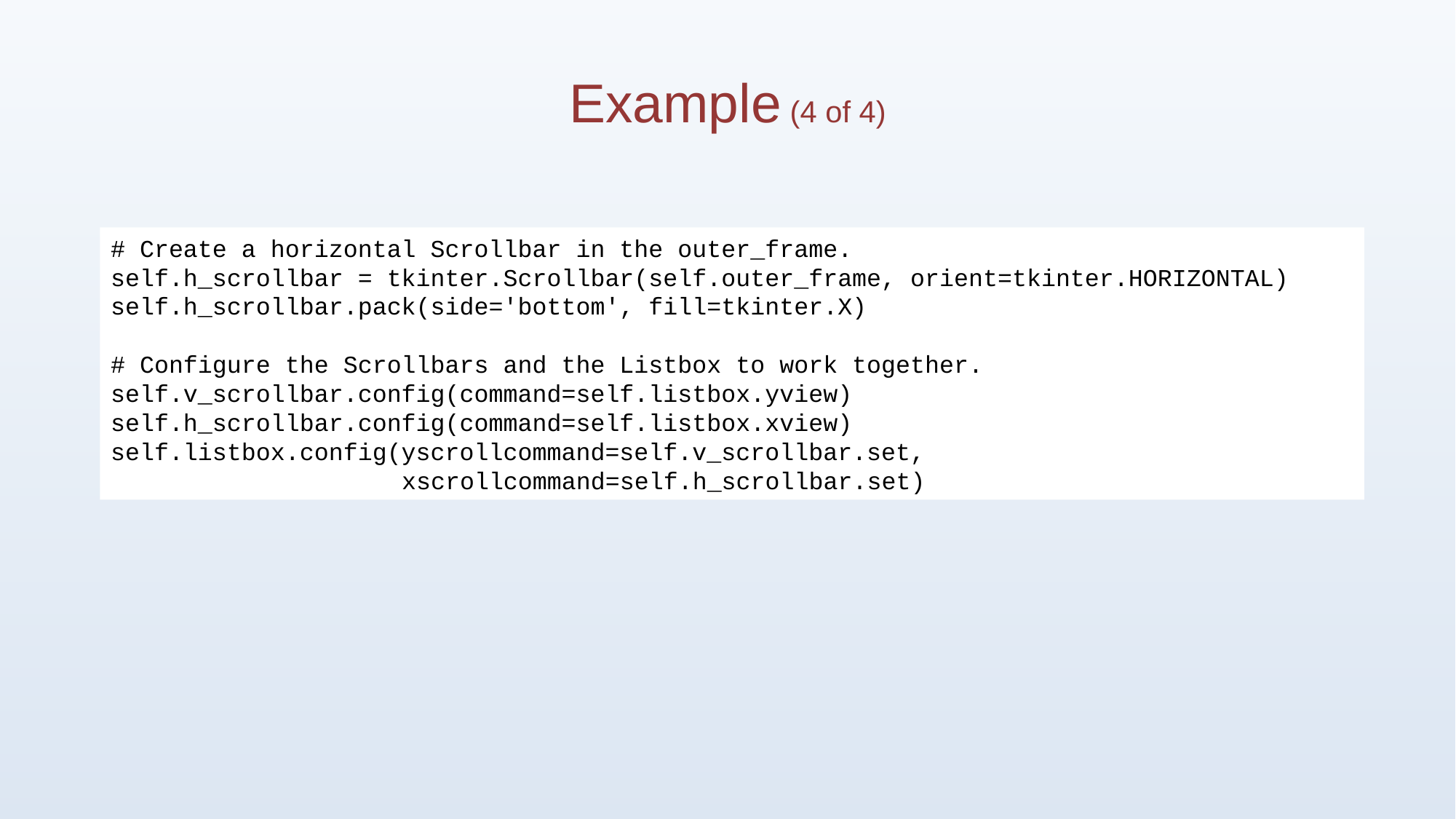

# Example (4 of 4)
# Create a horizontal Scrollbar in the outer_frame.
self.h_scrollbar = tkinter.Scrollbar(self.outer_frame, orient=tkinter.HORIZONTAL)
self.h_scrollbar.pack(side='bottom', fill=tkinter.X)

# Configure the Scrollbars and the Listbox to work together.
self.v_scrollbar.config(command=self.listbox.yview)
self.h_scrollbar.config(command=self.listbox.xview)
self.listbox.config(yscrollcommand=self.v_scrollbar.set,
                    xscrollcommand=self.h_scrollbar.set)